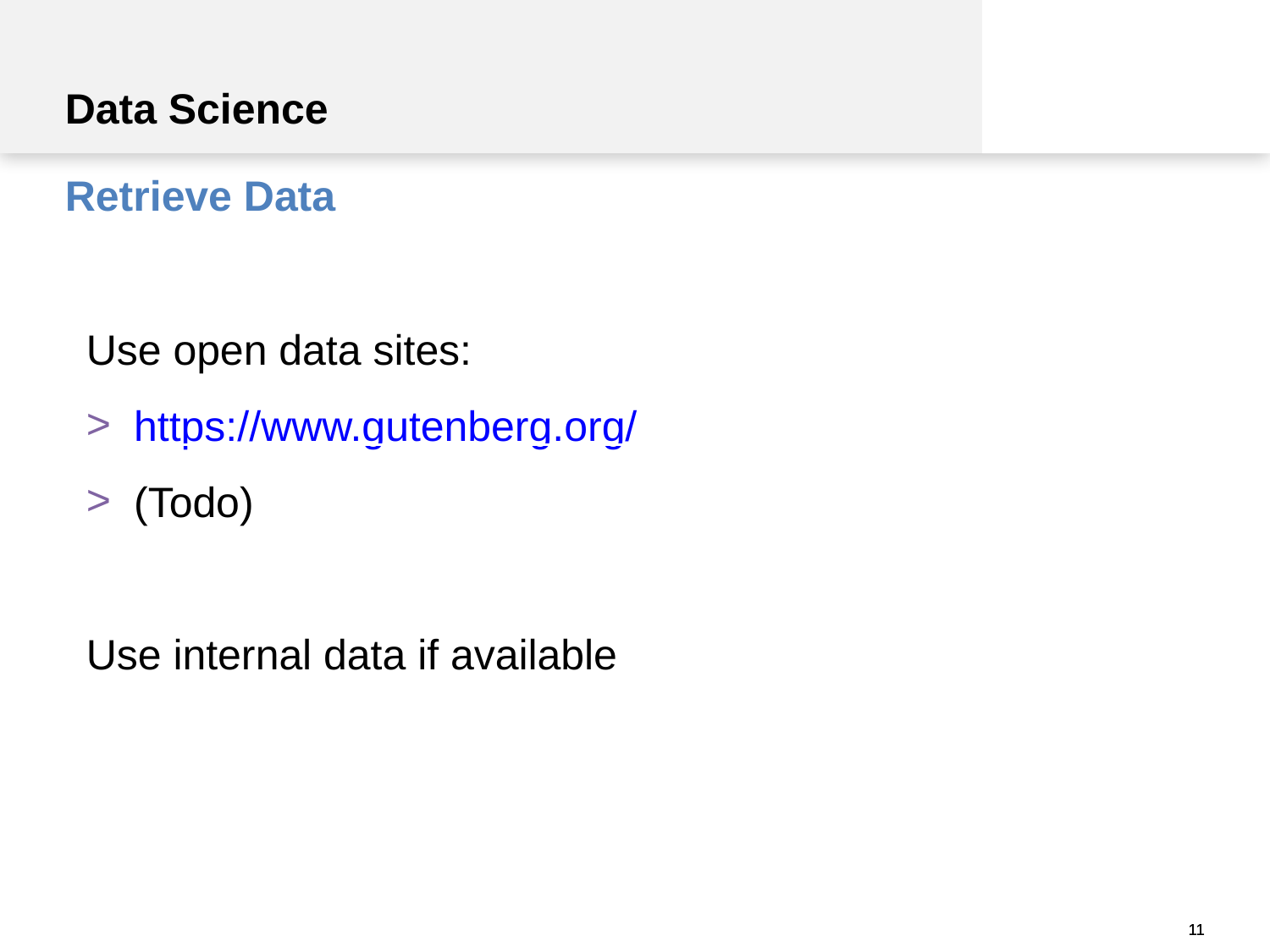

Data Science
Retrieve Data

Use open data sites:
https://www.gutenberg.org/
(Todo)

Use internal data if available